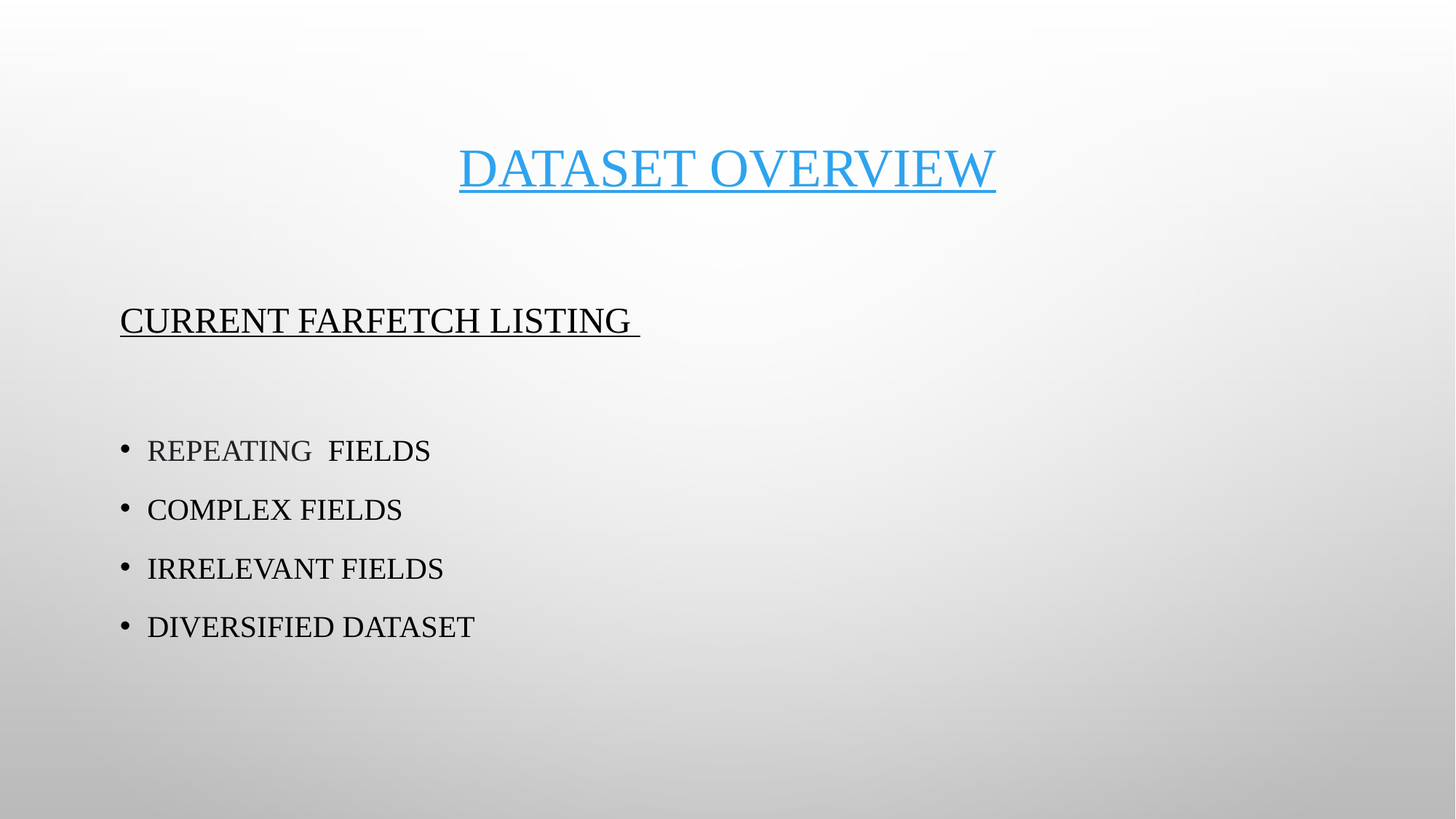

# DATASET OVERVIEW
Current Farfetch Listing

Repeating  Fields
Complex Fields
Irrelevant fields
Diversified dataset